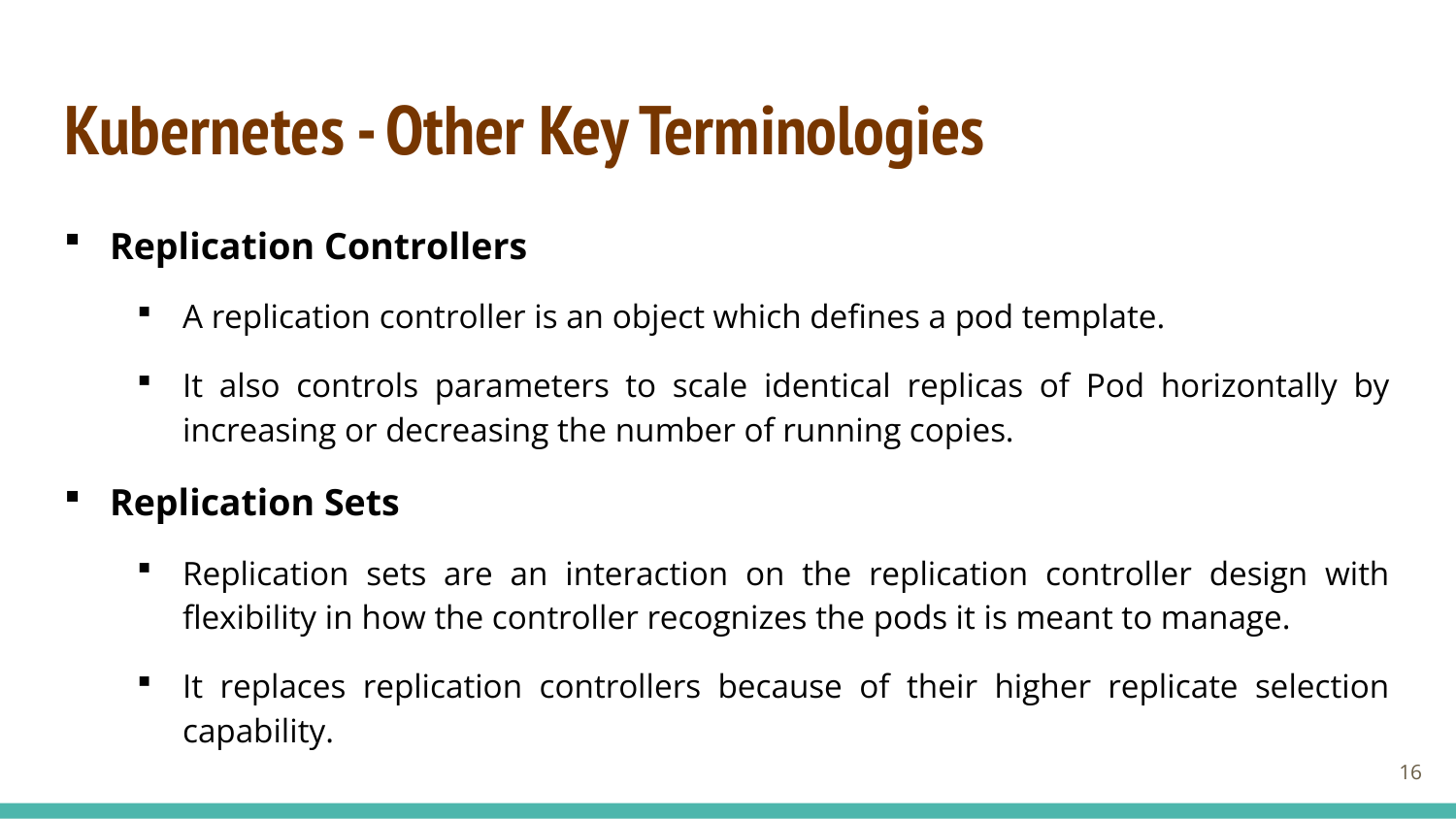

# Kubernetes - Other Key Terminologies
Replication Controllers
A replication controller is an object which defines a pod template.
It also controls parameters to scale identical replicas of Pod horizontally by increasing or decreasing the number of running copies.
Replication Sets
Replication sets are an interaction on the replication controller design with flexibility in how the controller recognizes the pods it is meant to manage.
It replaces replication controllers because of their higher replicate selection capability.
16